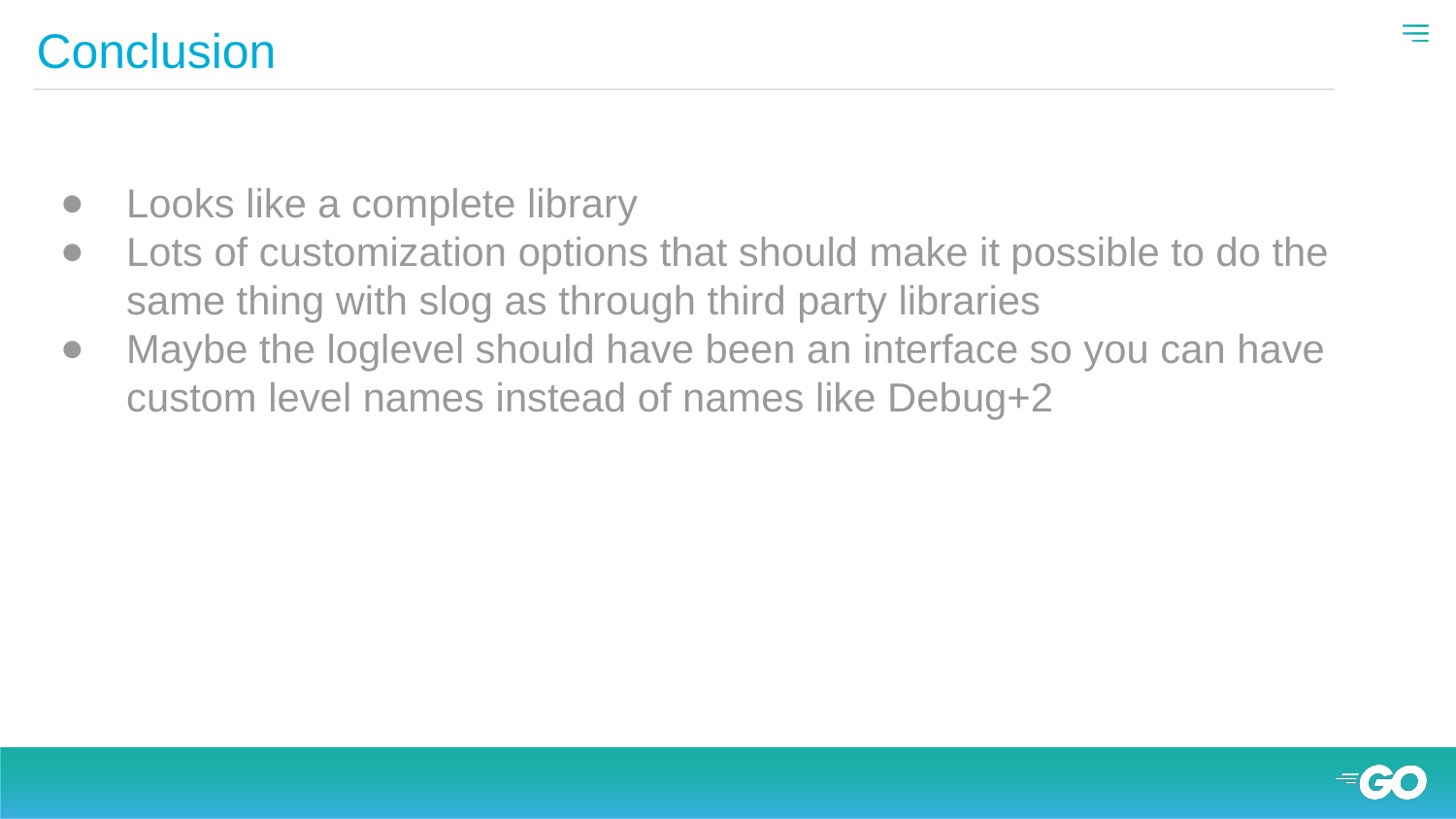

Conclusion

Looks like a complete library
Lots of customization options that should make it possible to do the same thing with slog as through third party libraries
Maybe the loglevel should have been an interface so you can have custom level names instead of names like Debug+2